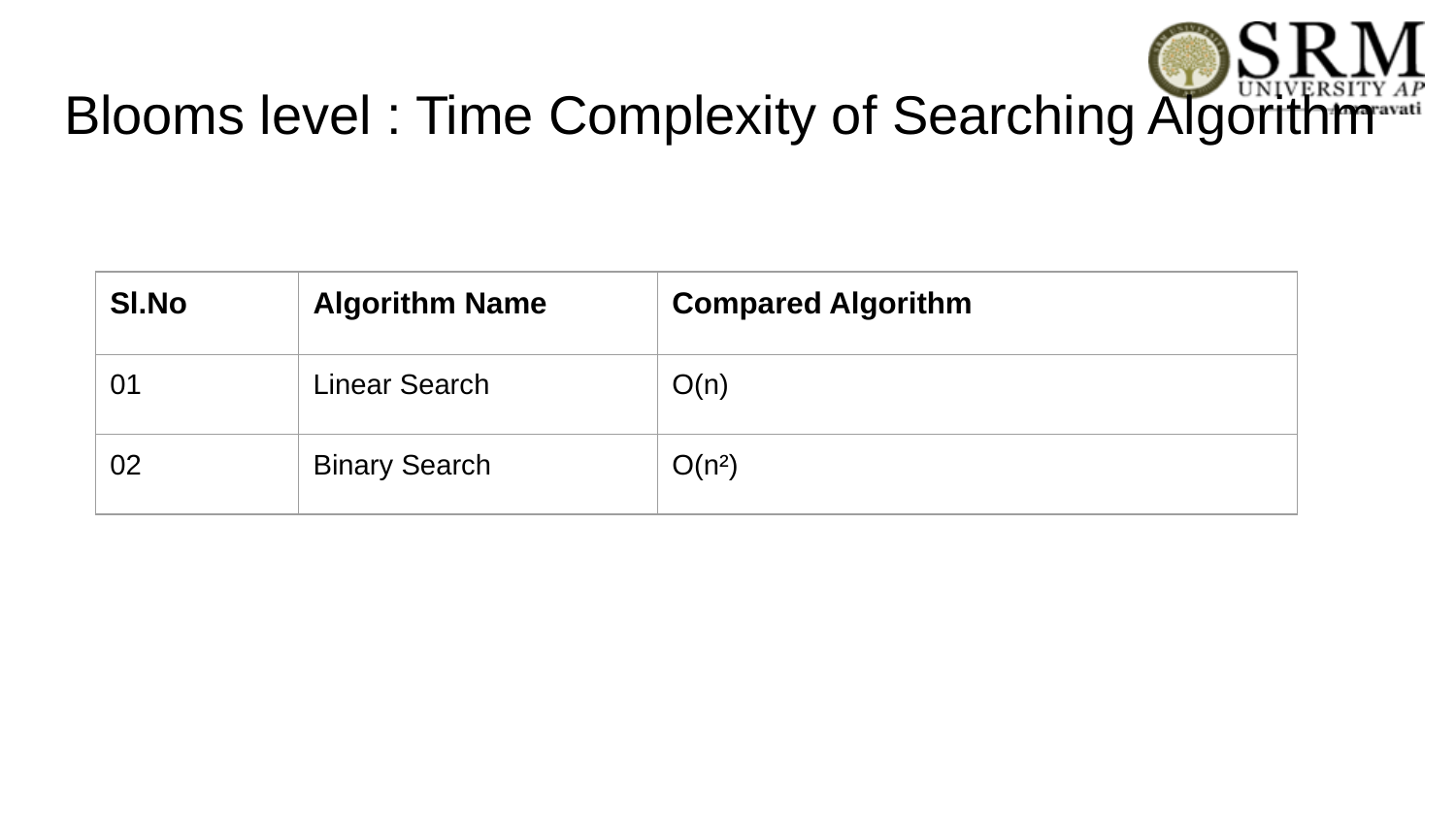

# Blooms level : Time Complexity of Searching Algorithm
| Sl.No | Algorithm Name | Compared Algorithm |
| --- | --- | --- |
| 01 | Linear Search | O(n) |
| 02 | Binary Search | O(n²) |